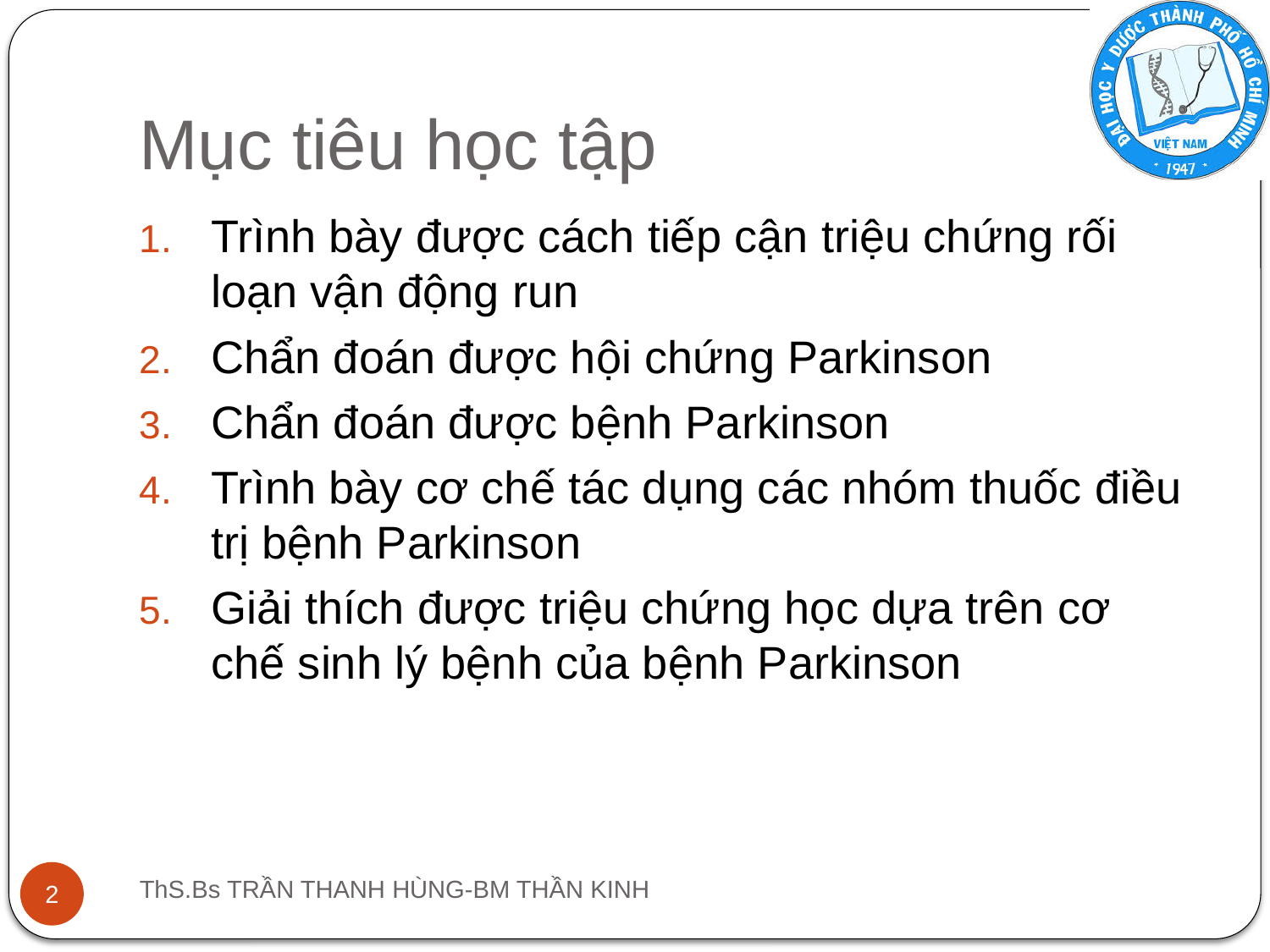

# Mục tiêu học tập
Trình bày được cách tiếp cận triệu chứng rối loạn vận động run
Chẩn đoán được hội chứng Parkinson
Chẩn đoán được bệnh Parkinson
Trình bày cơ chế tác dụng các nhóm thuốc điều trị bệnh Parkinson
Giải thích được triệu chứng học dựa trên cơ chế sinh lý bệnh của bệnh Parkinson
ThS.Bs TRẦN THANH HÙNG-BM THẦN KINH
2